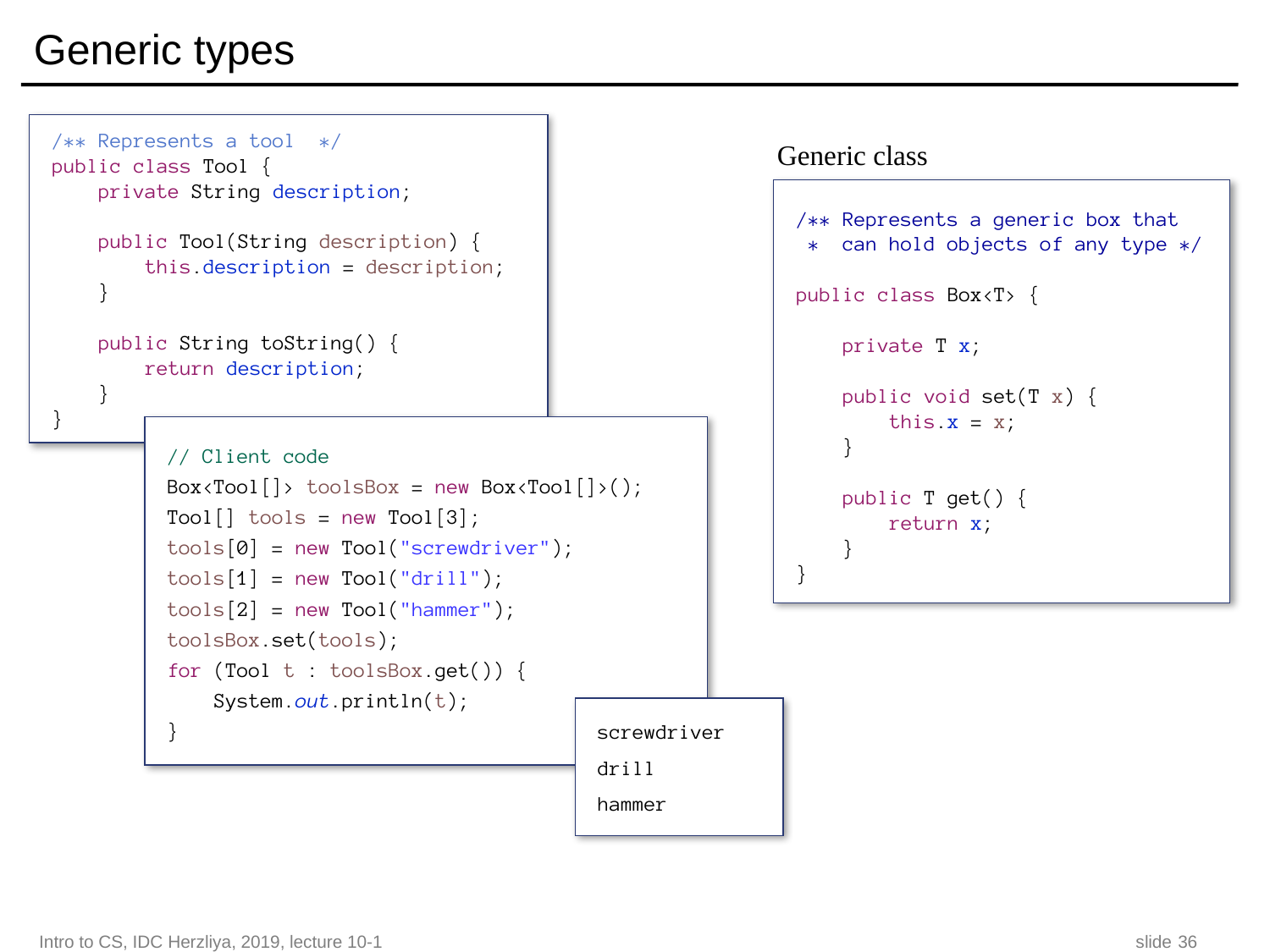

# Generic types
/** Represents a tool  */
public class Tool {
    private String description;

    public Tool(String description) {
        this.description = description;
    }

    public String toString() {
        return description;
    }
}
Generic class
/** Represents a generic box that
 *  can hold objects of any type */

public class Box<T> {

    private T x;

    public void set(T x) {
        this.x = x;
    }

    public T get() {
        return x;
    }
}
// Client code
Box<Tool[]> toolsBox = new Box<Tool[]>();
Tool[] tools = new Tool[3];
tools[0] = new Tool("screwdriver");
tools[1] = new Tool("drill");
tools[2] = new Tool("hammer");
toolsBox.set(tools);
for (Tool t : toolsBox.get()) {
    System.out.println(t);
}
screwdriver
drill
hammer